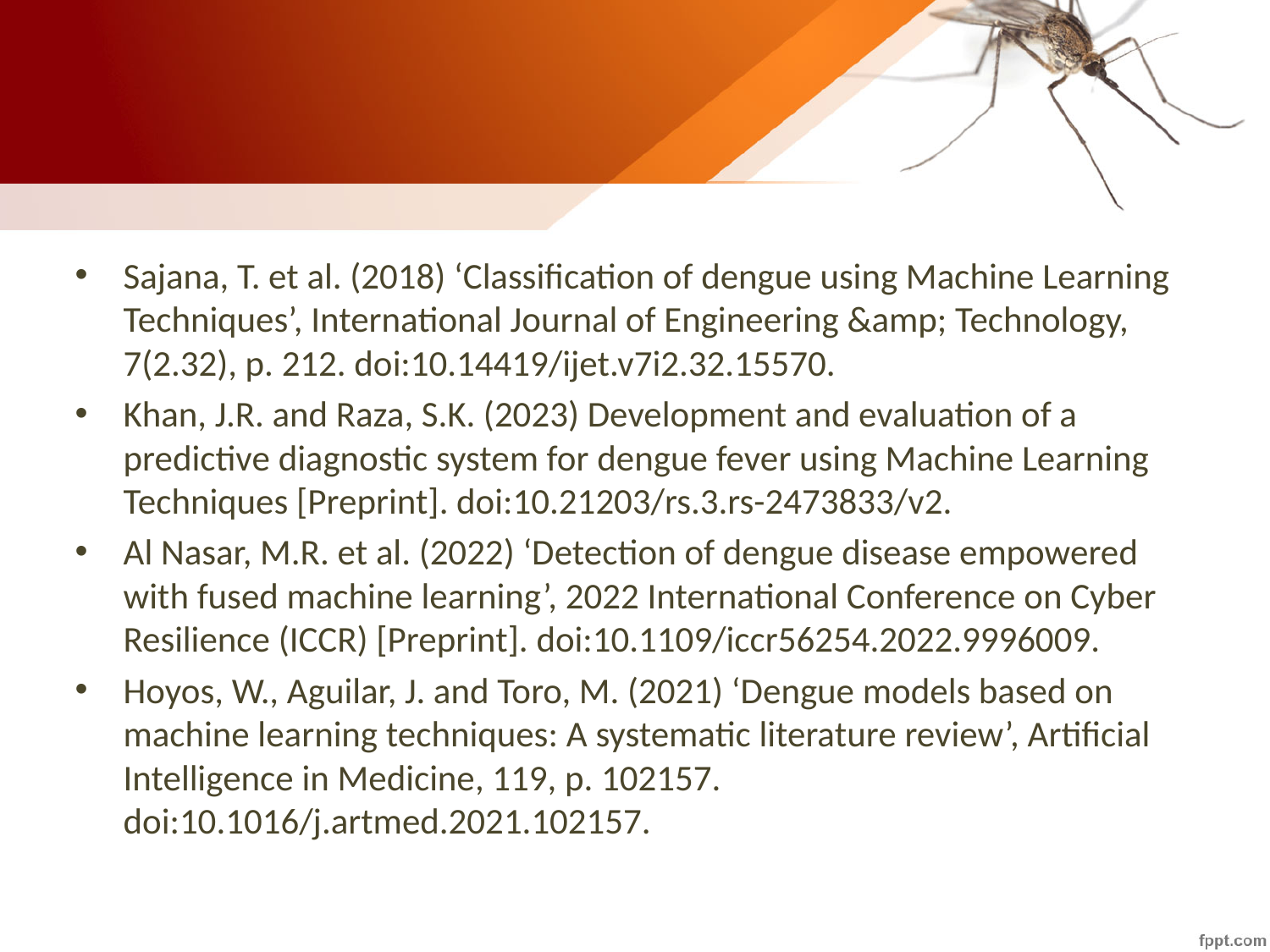

Sajana, T. et al. (2018) ‘Classification of dengue using Machine Learning Techniques’, International Journal of Engineering &amp; Technology, 7(2.32), p. 212. doi:10.14419/ijet.v7i2.32.15570.
Khan, J.R. and Raza, S.K. (2023) Development and evaluation of a predictive diagnostic system for dengue fever using Machine Learning Techniques [Preprint]. doi:10.21203/rs.3.rs-2473833/v2.
Al Nasar, M.R. et al. (2022) ‘Detection of dengue disease empowered with fused machine learning’, 2022 International Conference on Cyber Resilience (ICCR) [Preprint]. doi:10.1109/iccr56254.2022.9996009.
Hoyos, W., Aguilar, J. and Toro, M. (2021) ‘Dengue models based on machine learning techniques: A systematic literature review’, Artificial Intelligence in Medicine, 119, p. 102157. doi:10.1016/j.artmed.2021.102157.